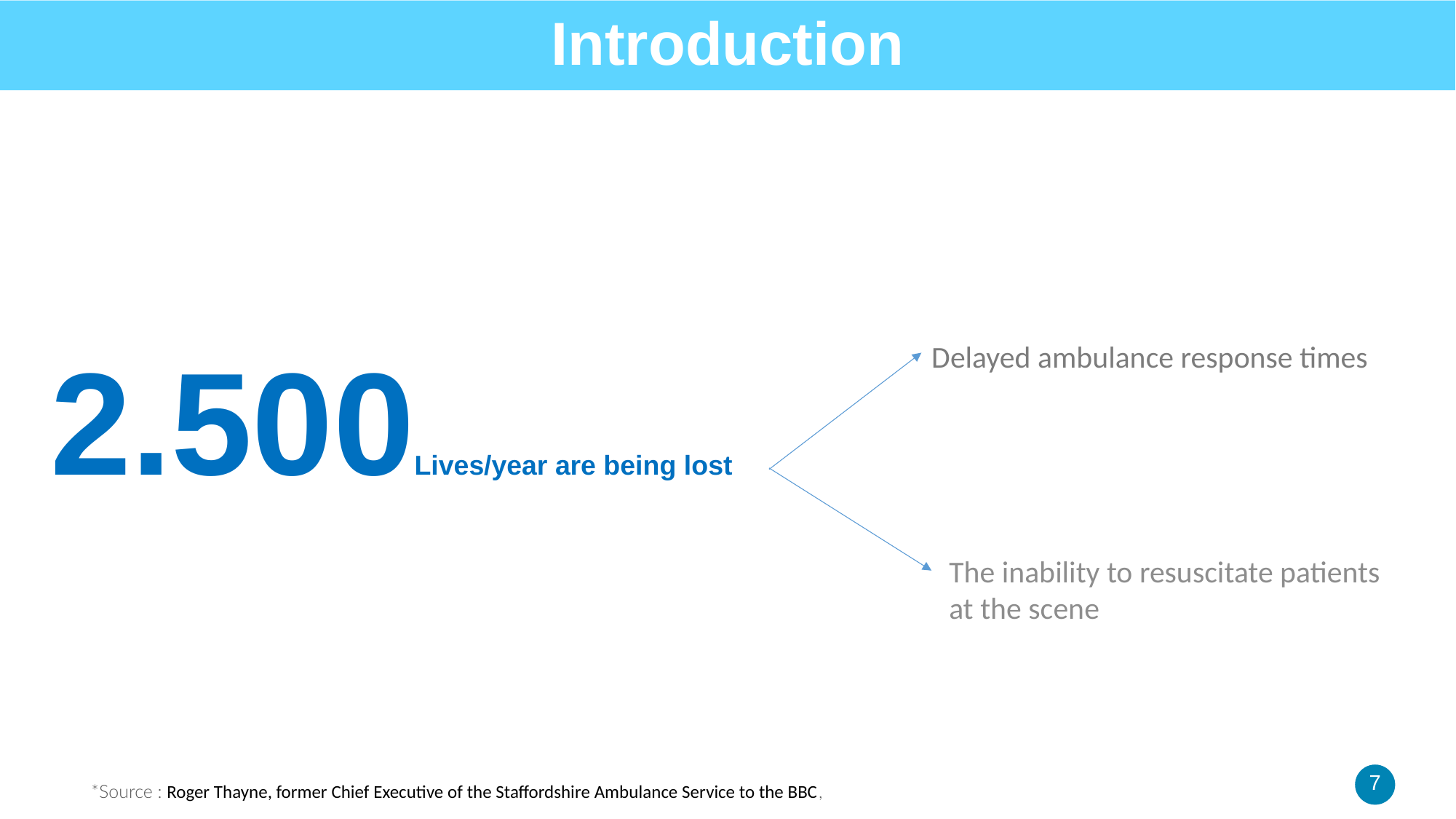

Introduction

2.500Lives/year are being lost
Delayed ambulance response times
The inability to resuscitate patients
at the scene
7

*Source : Roger Thayne, former Chief Executive of the Staffordshire Ambulance Service to the BBC,